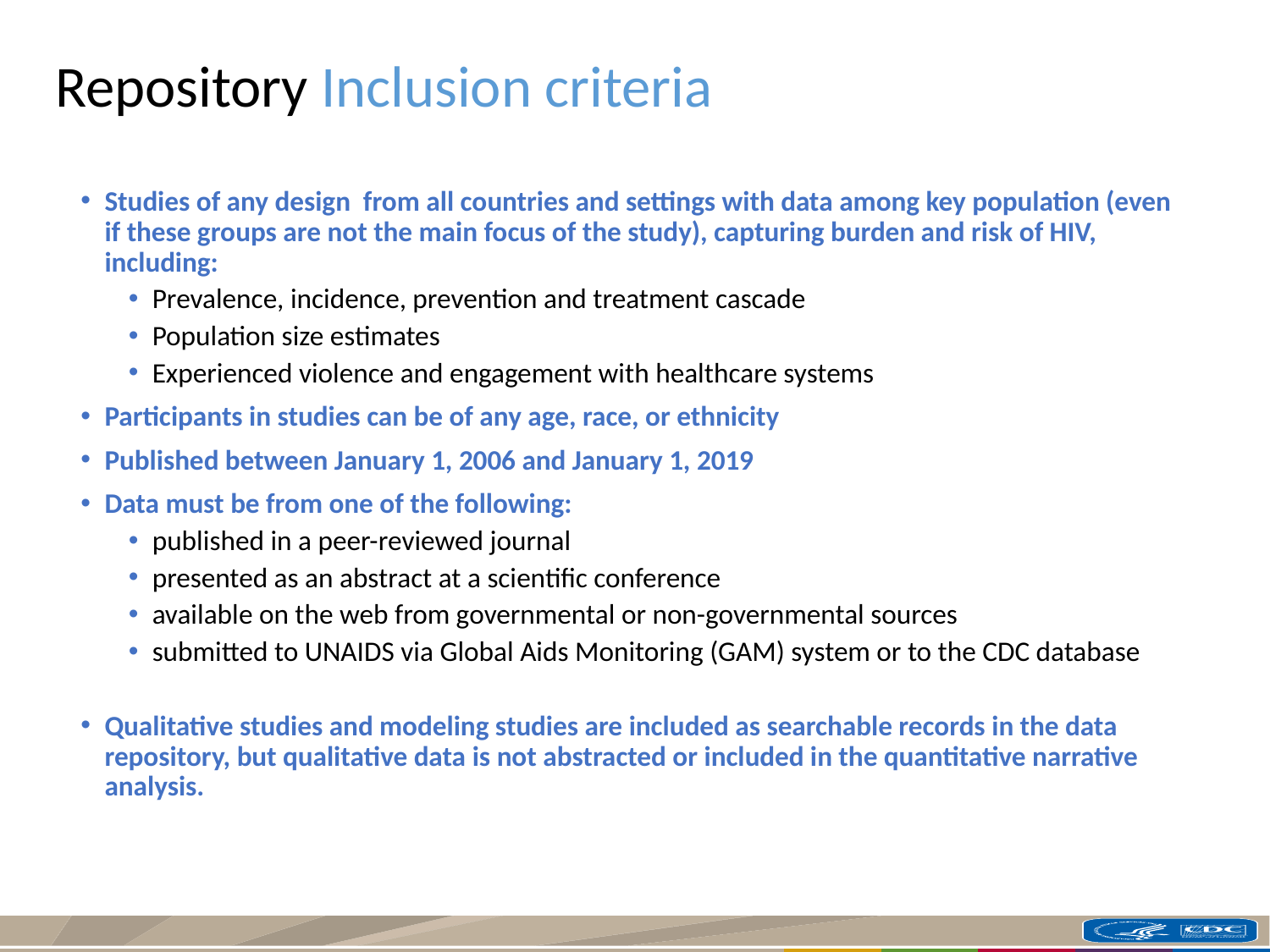

# Repository Inclusion criteria
Studies of any design  from all countries and settings with data among key population (even if these groups are not the main focus of the study), capturing burden and risk of HIV, including:
Prevalence, incidence, prevention and treatment cascade
Population size estimates
Experienced violence and engagement with healthcare systems
Participants in studies can be of any age, race, or ethnicity
Published between January 1, 2006 and January 1, 2019
Data must be from one of the following:
published in a peer-reviewed journal
presented as an abstract at a scientific conference
available on the web from governmental or non-governmental sources
submitted to UNAIDS via Global Aids Monitoring (GAM) system or to the CDC database
Qualitative studies and modeling studies are included as searchable records in the data repository, but qualitative data is not abstracted or included in the quantitative narrative analysis.